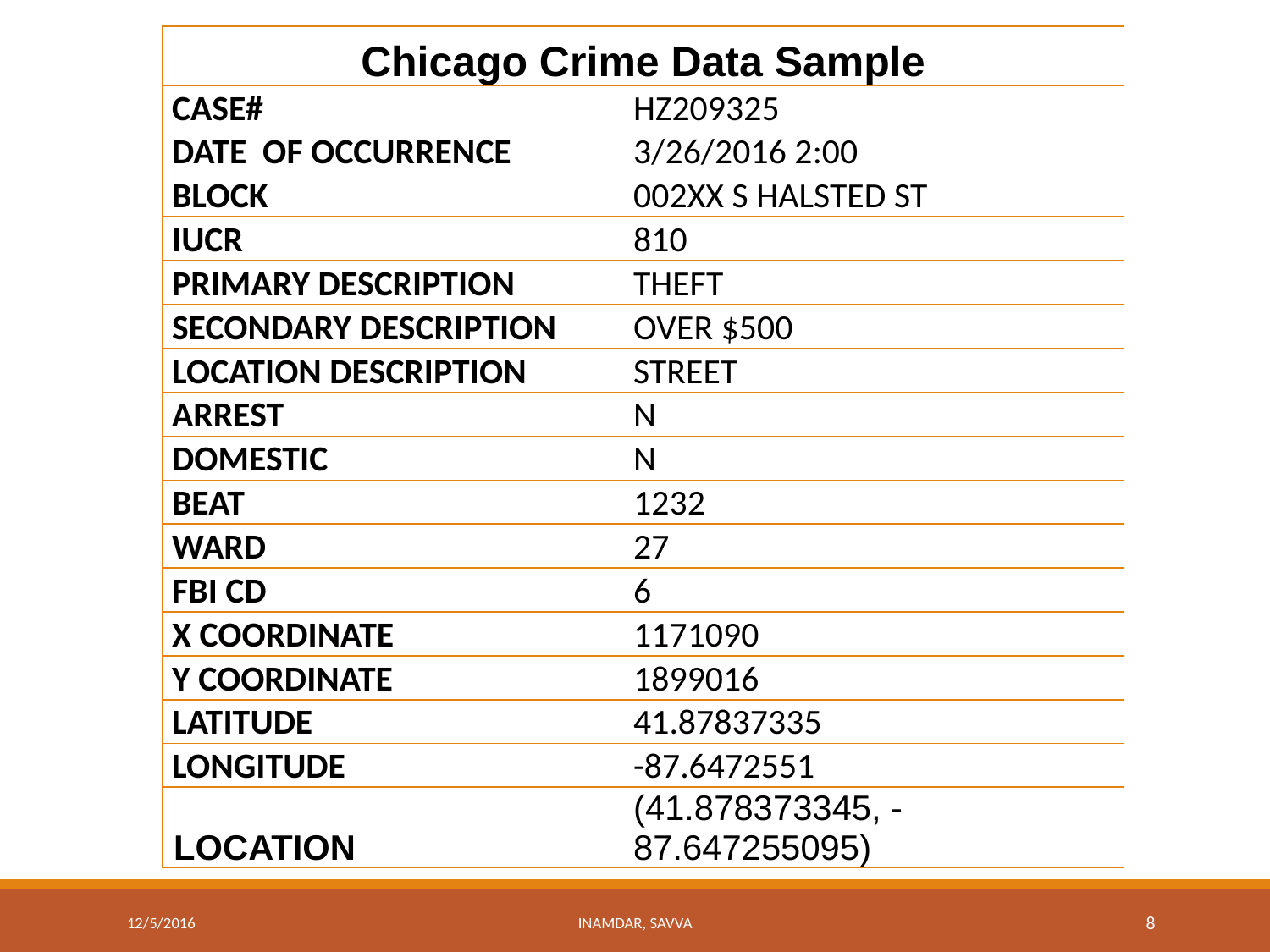

| Chicago Crime Data Sample |  |
| --- | --- |
| CASE# | HZ209325 |
| DATE OF OCCURRENCE | 3/26/2016 2:00 |
| BLOCK | 002XX S HALSTED ST |
| IUCR | 810 |
| PRIMARY DESCRIPTION | THEFT |
| SECONDARY DESCRIPTION | OVER $500 |
| LOCATION DESCRIPTION | STREET |
| ARREST | N |
| DOMESTIC | N |
| BEAT | 1232 |
| WARD | 27 |
| FBI CD | 6 |
| X COORDINATE | 1171090 |
| Y COORDINATE | 1899016 |
| LATITUDE | 41.87837335 |
| LONGITUDE | -87.6472551 |
| LOCATION | (41.878373345, -87.647255095) |

12/5/2016
INAMDAR, SAVVA
8